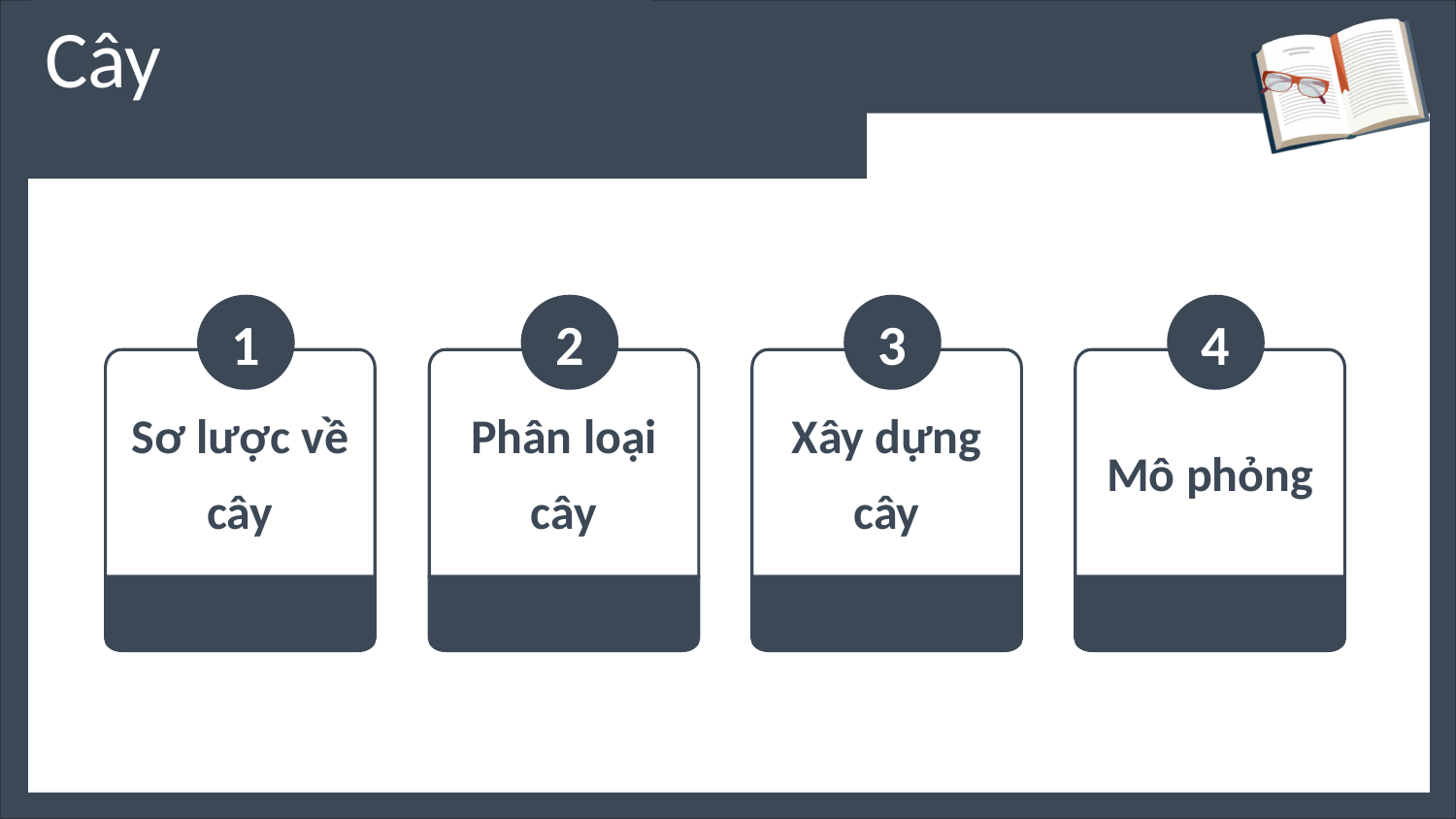

Cây

1
Sơ lược về cây

2
Phân loại cây

3
Xây dựng cây

4
Mô phỏng